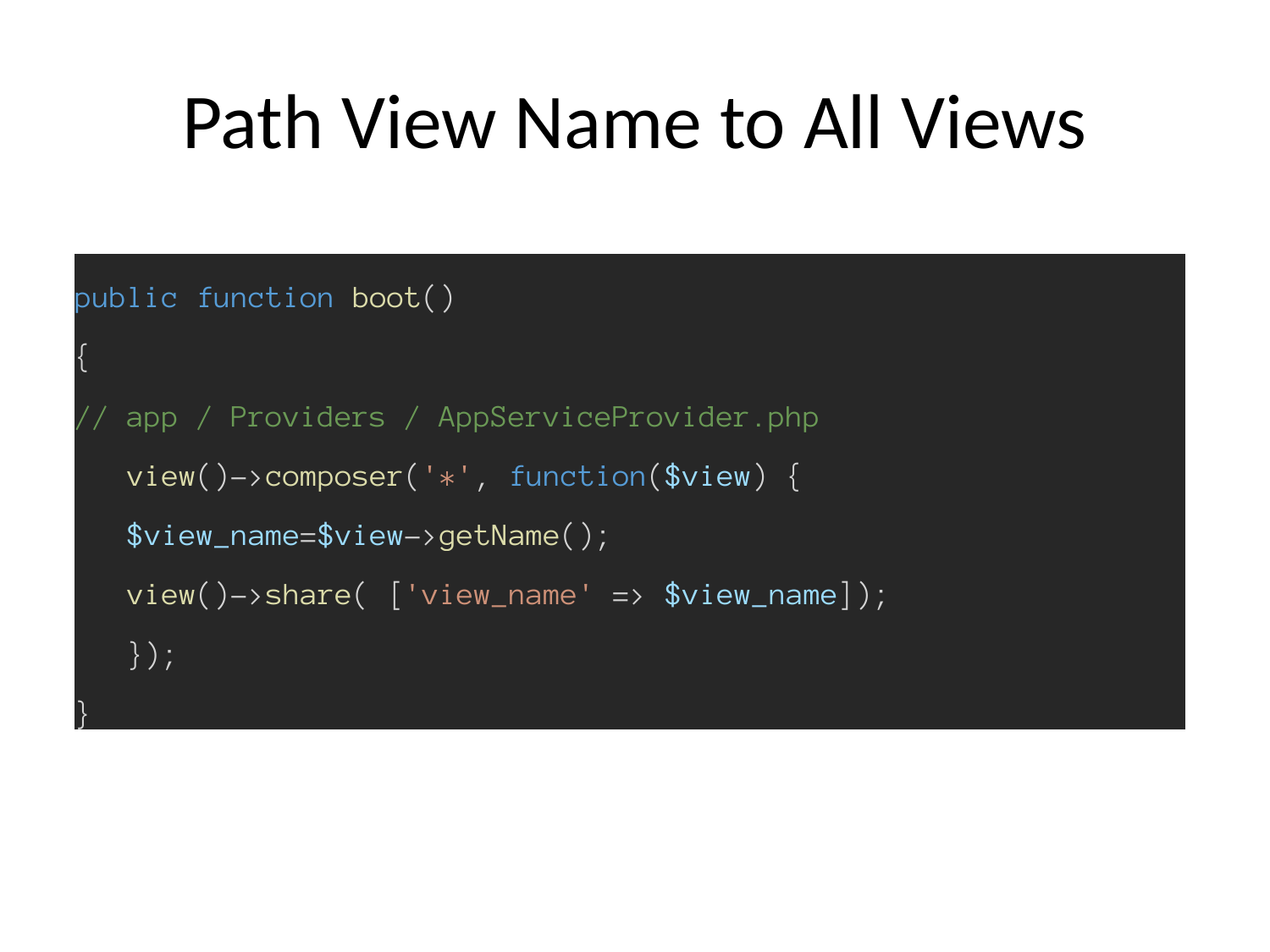

# Path View Name to All Views
| public function boot() |
| --- |
| { |
| // app / Providers / AppServiceProvider.php |
| view()->composer('\*', function($view) { |
| $view\_name=$view->getName(); |
| view()->share( ['view\_name' => $view\_name]); |
| }); |
| } |